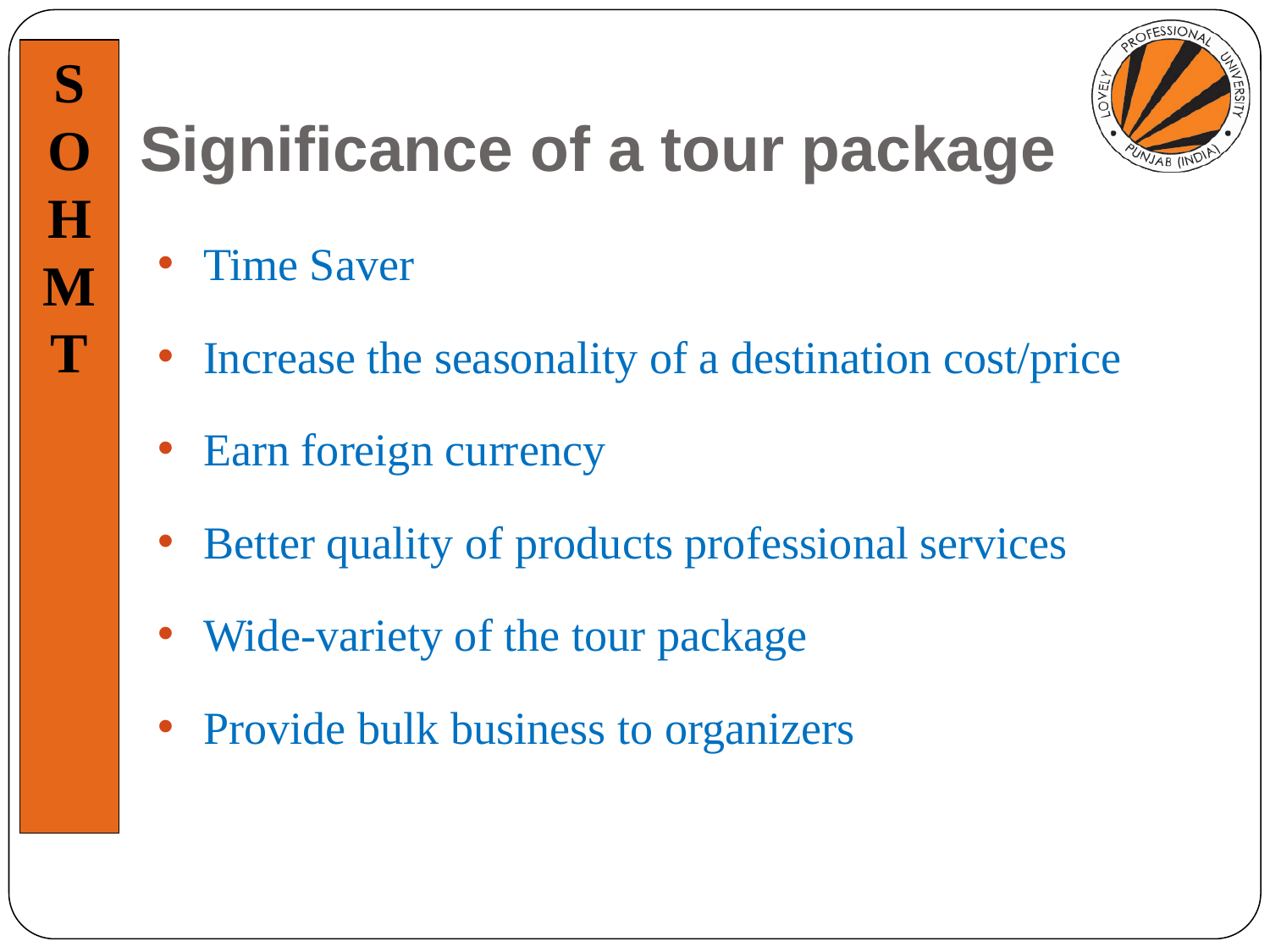

# Significance of a tour package
Time Saver
Increase the seasonality of a destination cost/price
Earn foreign currency
Better quality of products professional services
Wide-variety of the tour package
Provide bulk business to organizers